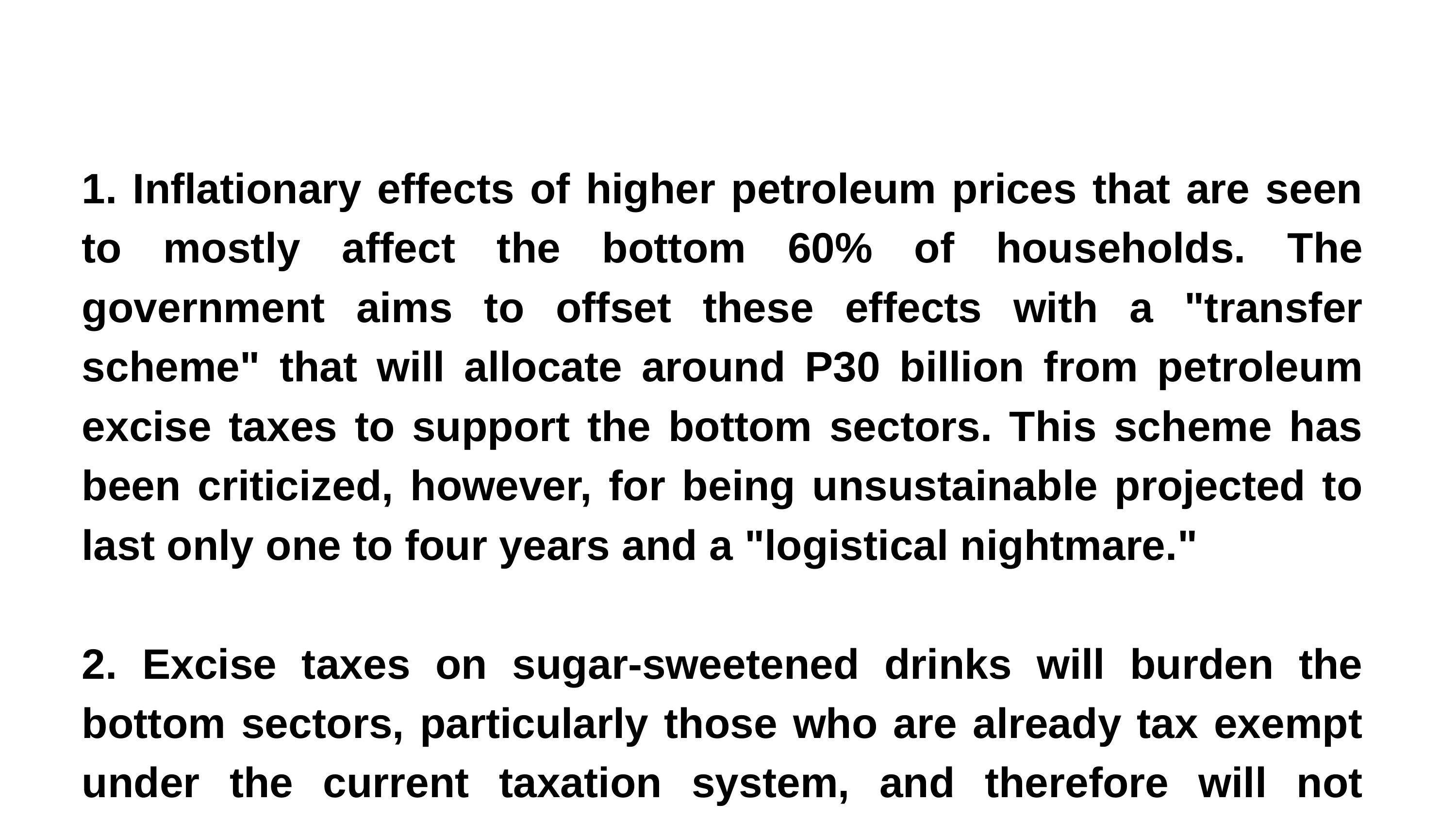

1. Inflationary effects of higher petroleum prices that are seen to mostly affect the bottom 60% of households. The government aims to offset these effects with a "transfer scheme" that will allocate around P30 billion from petroleum excise taxes to support the bottom sectors. This scheme has been criticized, however, for being unsustainable projected to last only one to four years and a "logistical nightmare."

2. Excise taxes on sugar-sweetened drinks will burden the bottom sectors, particularly those who are already tax exempt under the current taxation system, and therefore will not benefit from the lowered tax rates